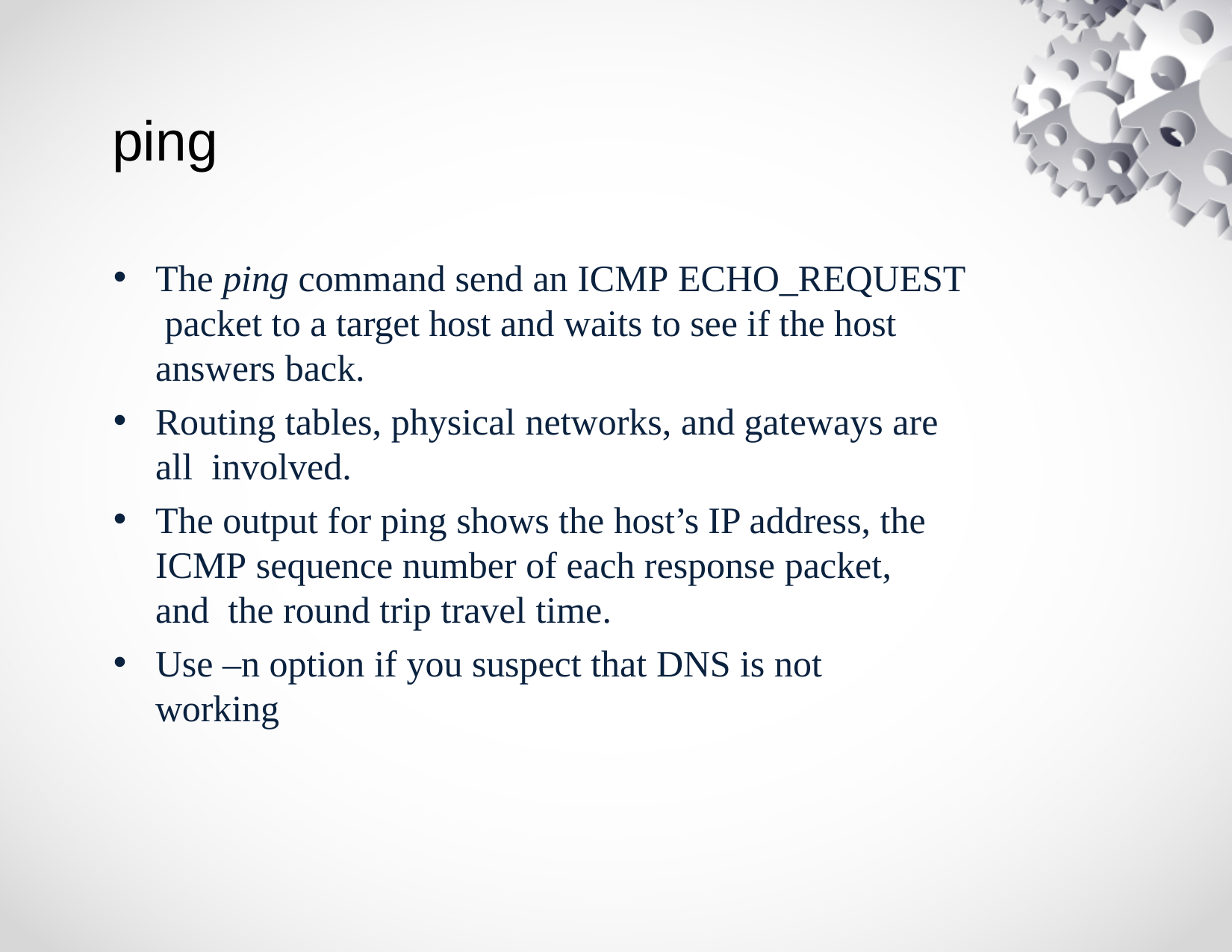

# ping
The ping command send an ICMP ECHO_REQUEST  packet to a target host and waits to see if the host  answers back.
Routing tables, physical networks, and gateways are all  involved.
The output for ping shows the host’s IP address, the  ICMP sequence number of each response packet, and  the round trip travel time.
Use –n option if you suspect that DNS is not working